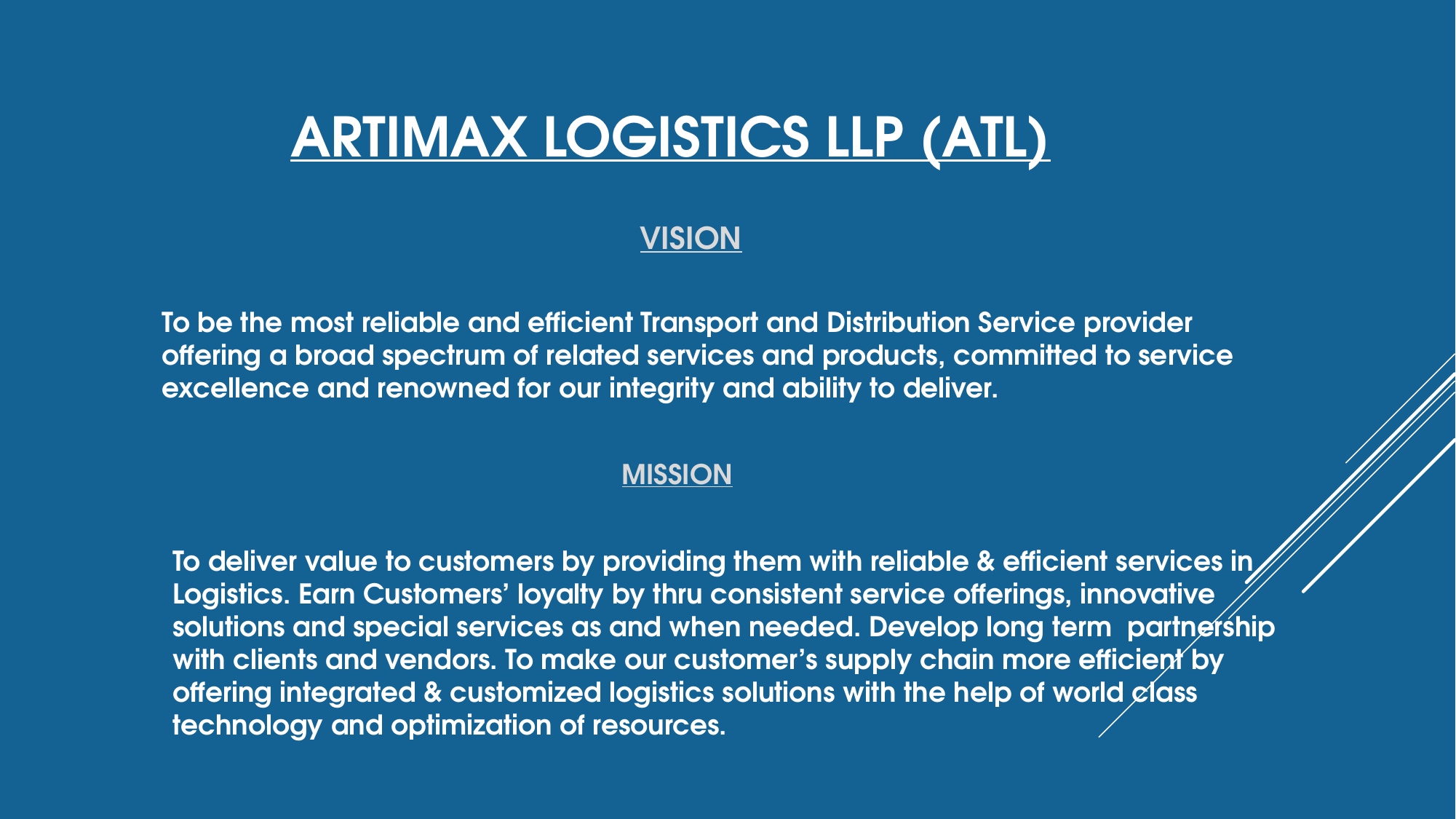

# ARTIMAX LOGISTICS llp (ATL)
VISION
To be the most reliable and efficient Transport and Distribution Service provider offering a broad spectrum of related services and products, committed to service excellence and renowned for our integrity and ability to deliver.
MISSION
To deliver value to customers by providing them with reliable & efficient services in Logistics. Earn Customers’ loyalty by thru consistent service offerings, innovative solutions and special services as and when needed. Develop long term  partnership with clients and vendors. To make our customer’s supply chain more efficient by offering integrated & customized logistics solutions with the help of world class technology and optimization of resources.